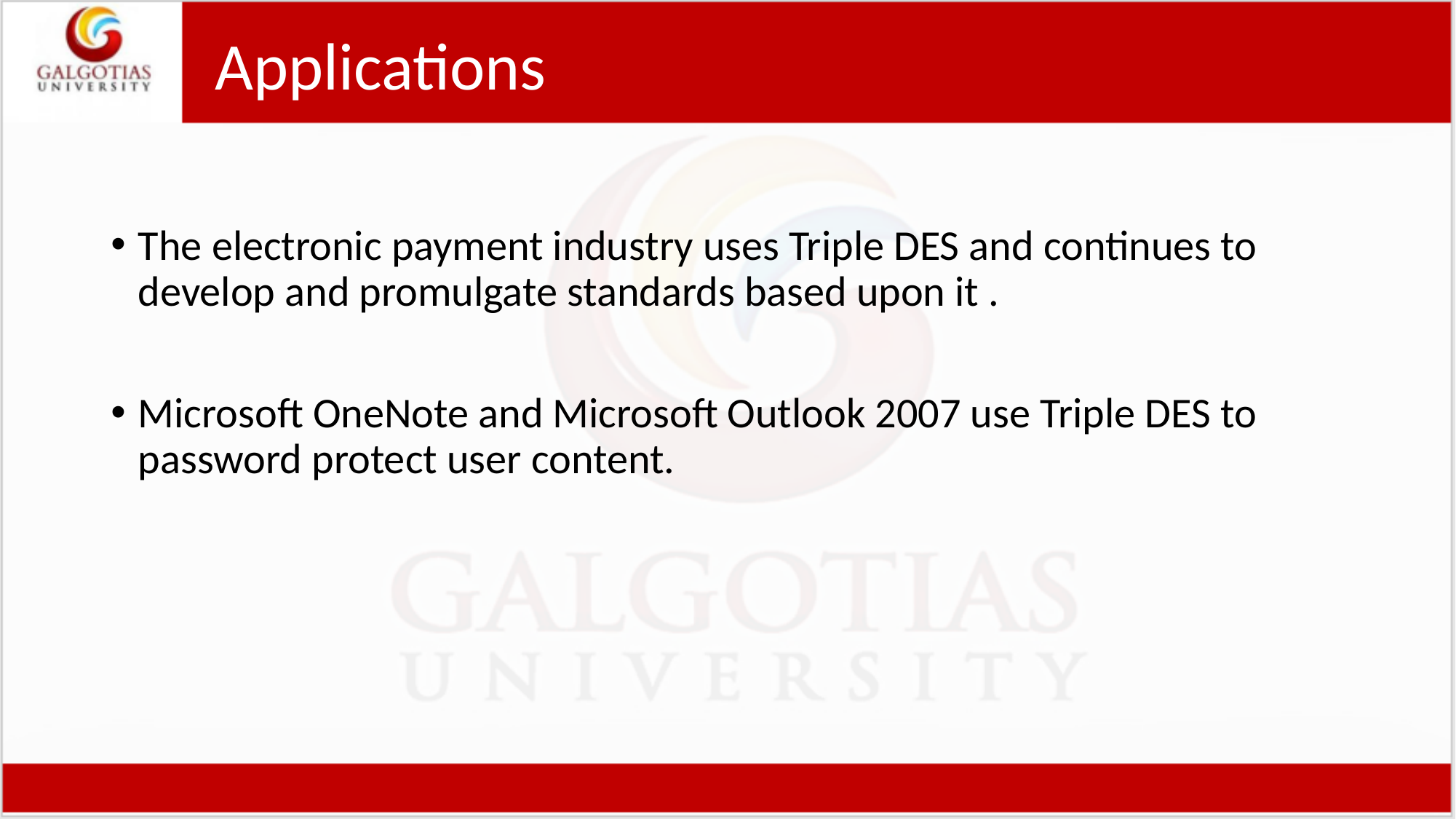

# Applications
The electronic payment industry uses Triple DES and continues to develop and promulgate standards based upon it .

Microsoft OneNote and Microsoft Outlook 2007 use Triple DES to password protect user content.